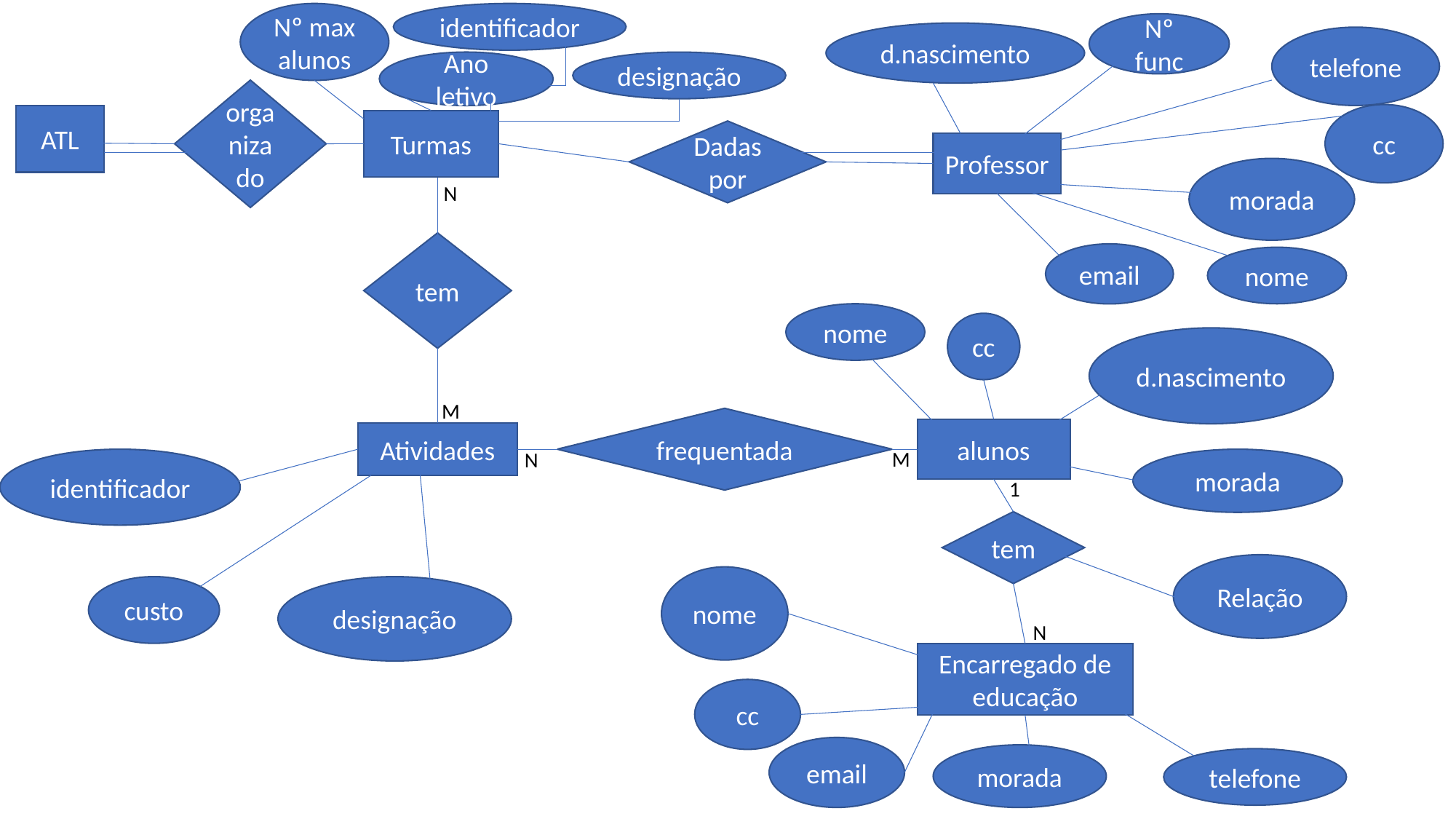

Nº max alunos
identificador
Nº func
d.nascimento
telefone
Ano letivo
designação
organizado
cc
ATL
Turmas
Dadas por
Professor
morada
N
tem
email
nome
nome
cc
d.nascimento
M
frequentada
alunos
Atividades
M
N
morada
identificador
1
tem
Relação
nome
custo
designação
N
Encarregado de educação
cc
email
morada
telefone